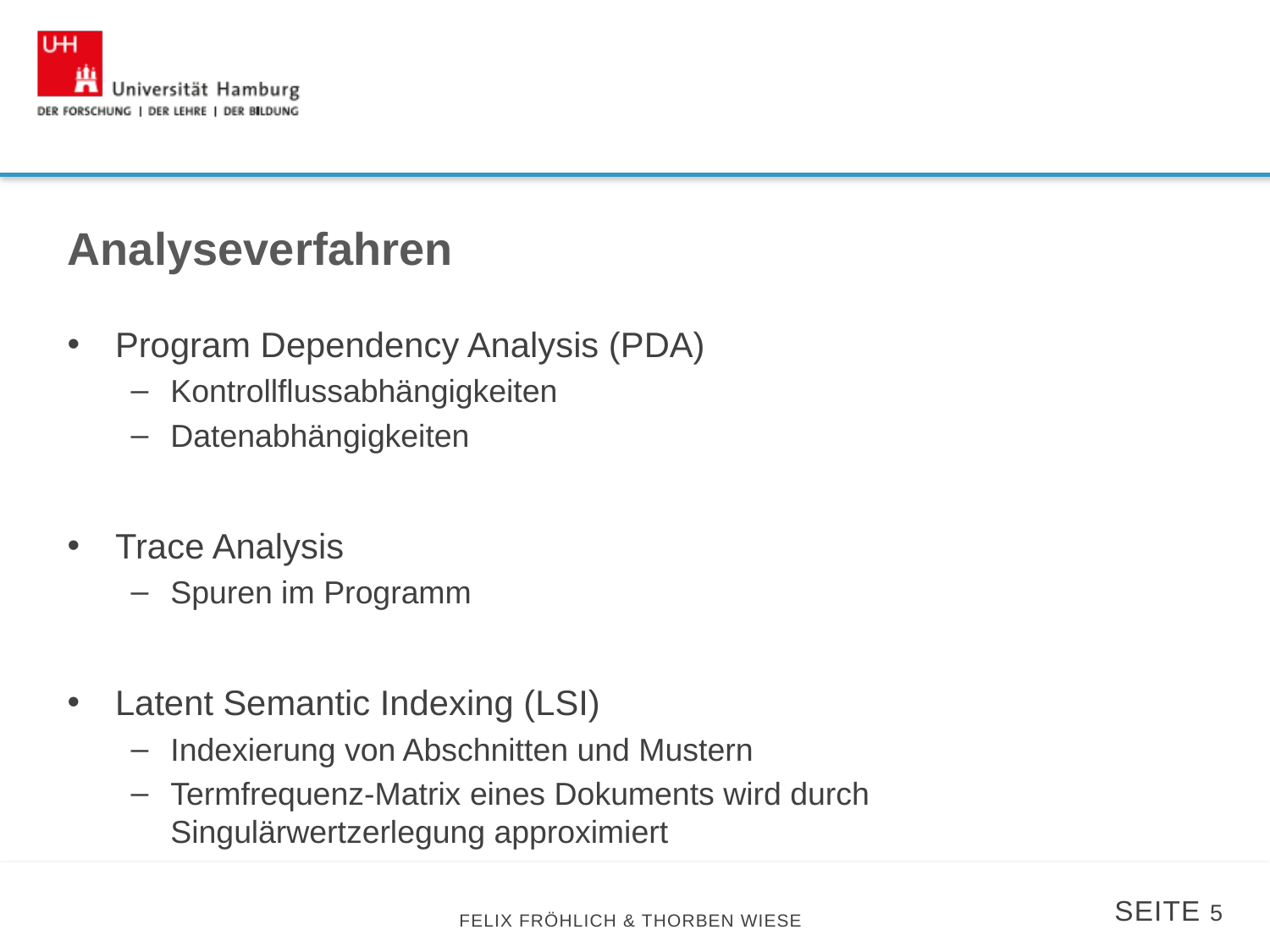

# Analyseverfahren
Program Dependency Analysis (PDA)
Kontrollflussabhängigkeiten
Datenabhängigkeiten

Trace Analysis
Spuren im Programm

Latent Semantic Indexing (LSI)
Indexierung von Abschnitten und Mustern
Termfrequenz-Matrix eines Dokuments wird durch Singulärwertzerlegung approximiert